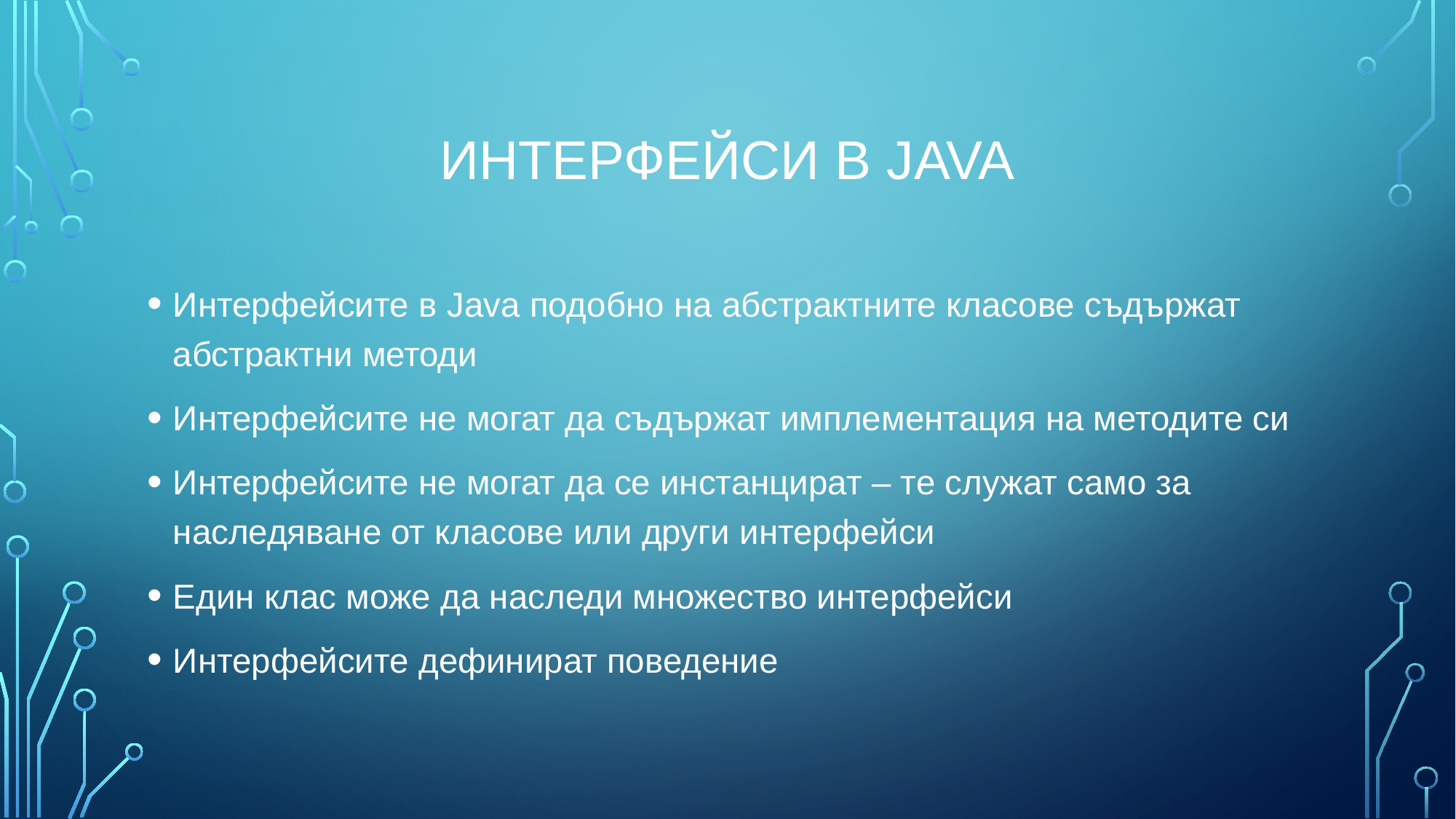

# Интерфейси в java
Интерфейсите в Java подобно на абстрактните класове съдържат абстрактни методи
Интерфейсите не могат да съдържат имплементация на методите си
Интерфейсите не могат да се инстанцират – те служат само за наследяване от класове или други интерфейси
Един клас може да наследи множество интерфейси
Интерфейсите дефинират поведение